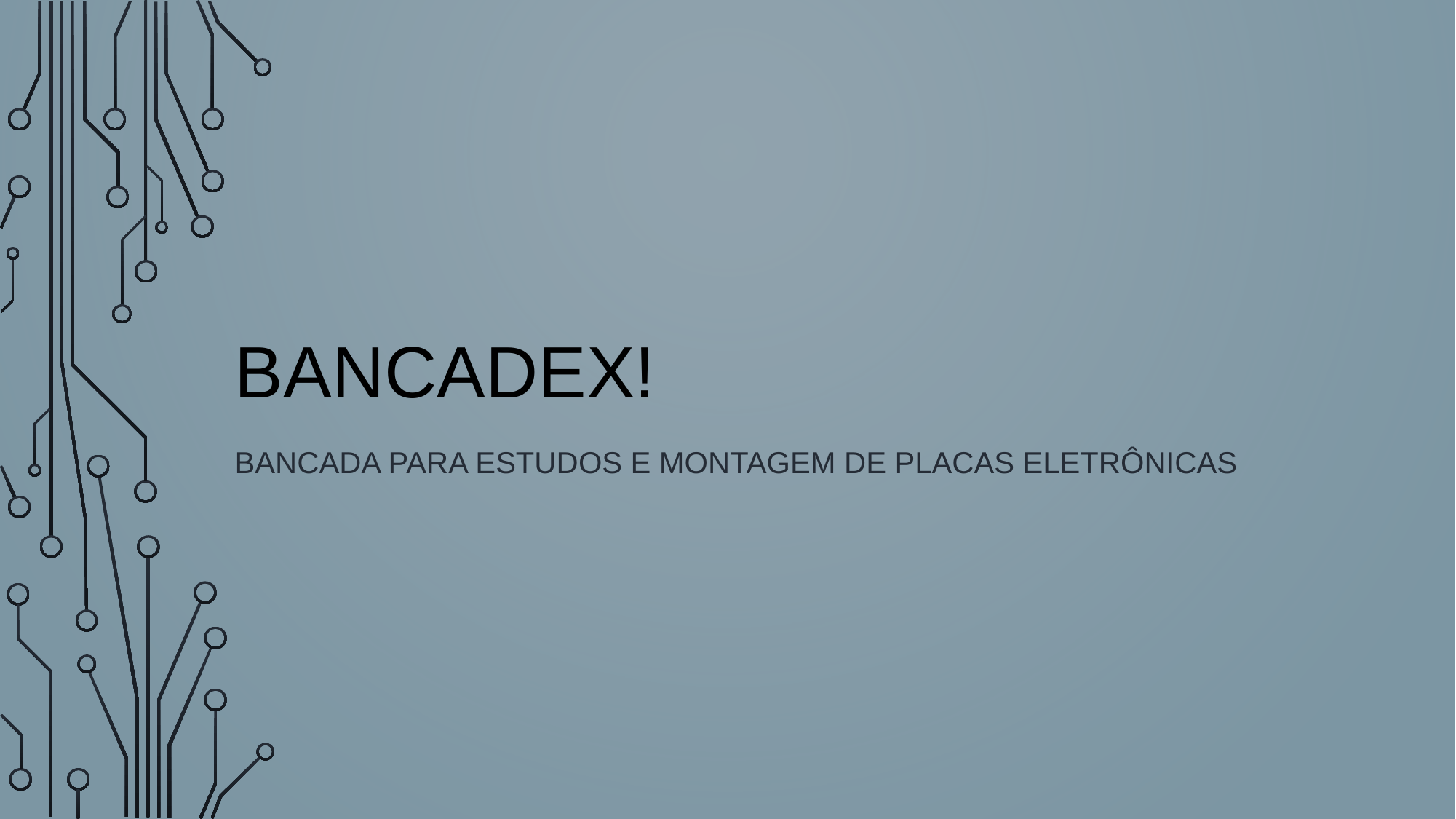

# Bancadex!
Bancada para estudos e montagem de placas eletrônicas